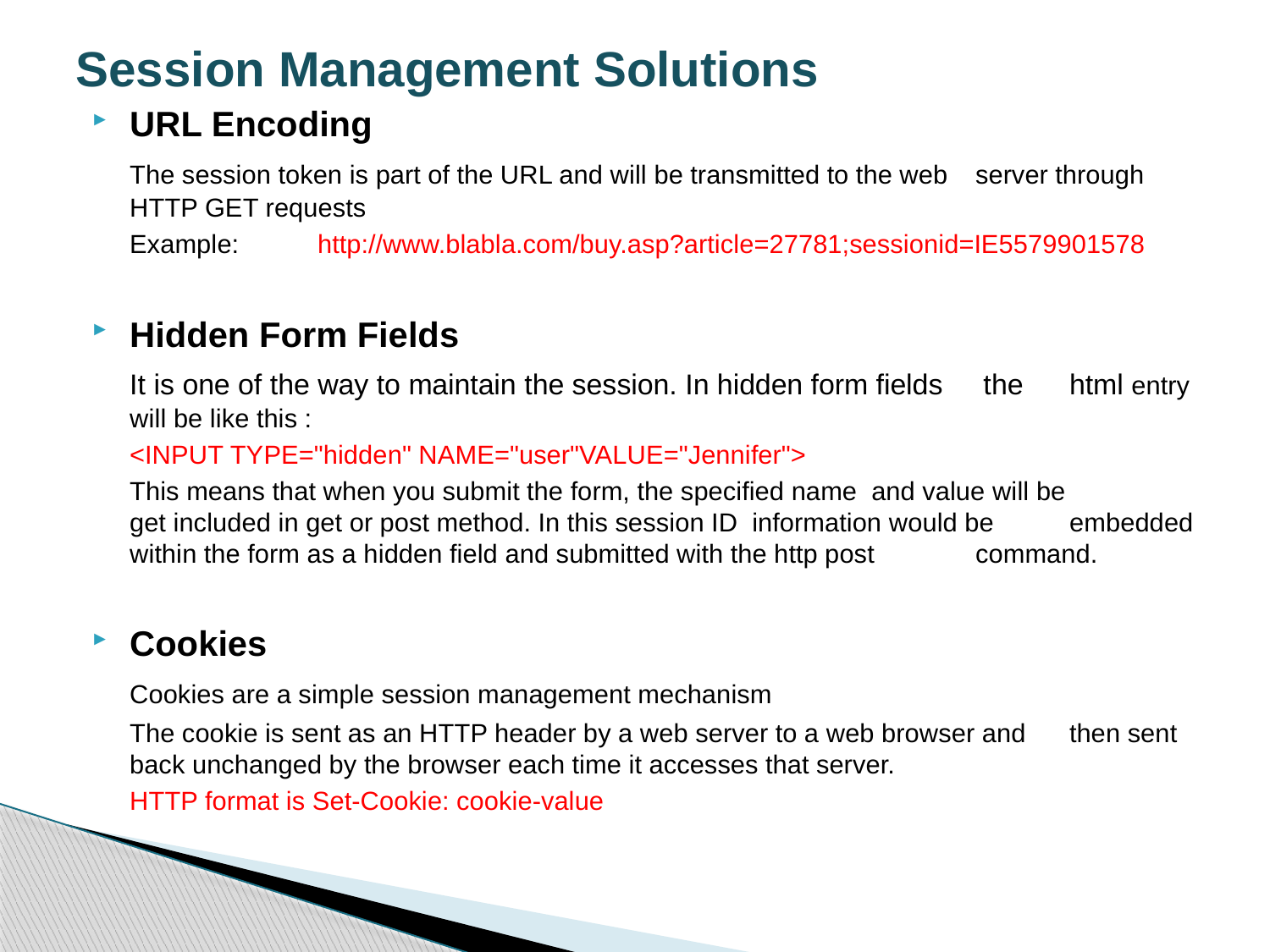

# Session Management Solutions
URL Encoding
		The session token is part of the URL and will be transmitted to the web  	server through HTTP GET requests
		Example: 			http://www.blabla.com/buy.asp?article=27781;sessionid=IE5579901578

Hidden Form Fields
		It is one of the way to maintain the session. In hidden form fields 	 the 	html entry will be like this :
		<INPUT TYPE="hidden" NAME="user"VALUE="Jennifer">
		This means that when you submit the form, the specified name  and value will be 	get included in get or post method. In this session ID  information would be 	embedded within the form as a hidden field and submitted with the http post 	command.

Cookies
		Cookies are a simple session management mechanism
		The cookie is sent as an HTTP header by a web server to a web browser and 	then sent back unchanged by the browser each time it accesses that server.
		HTTP format is Set-Cookie: cookie-value